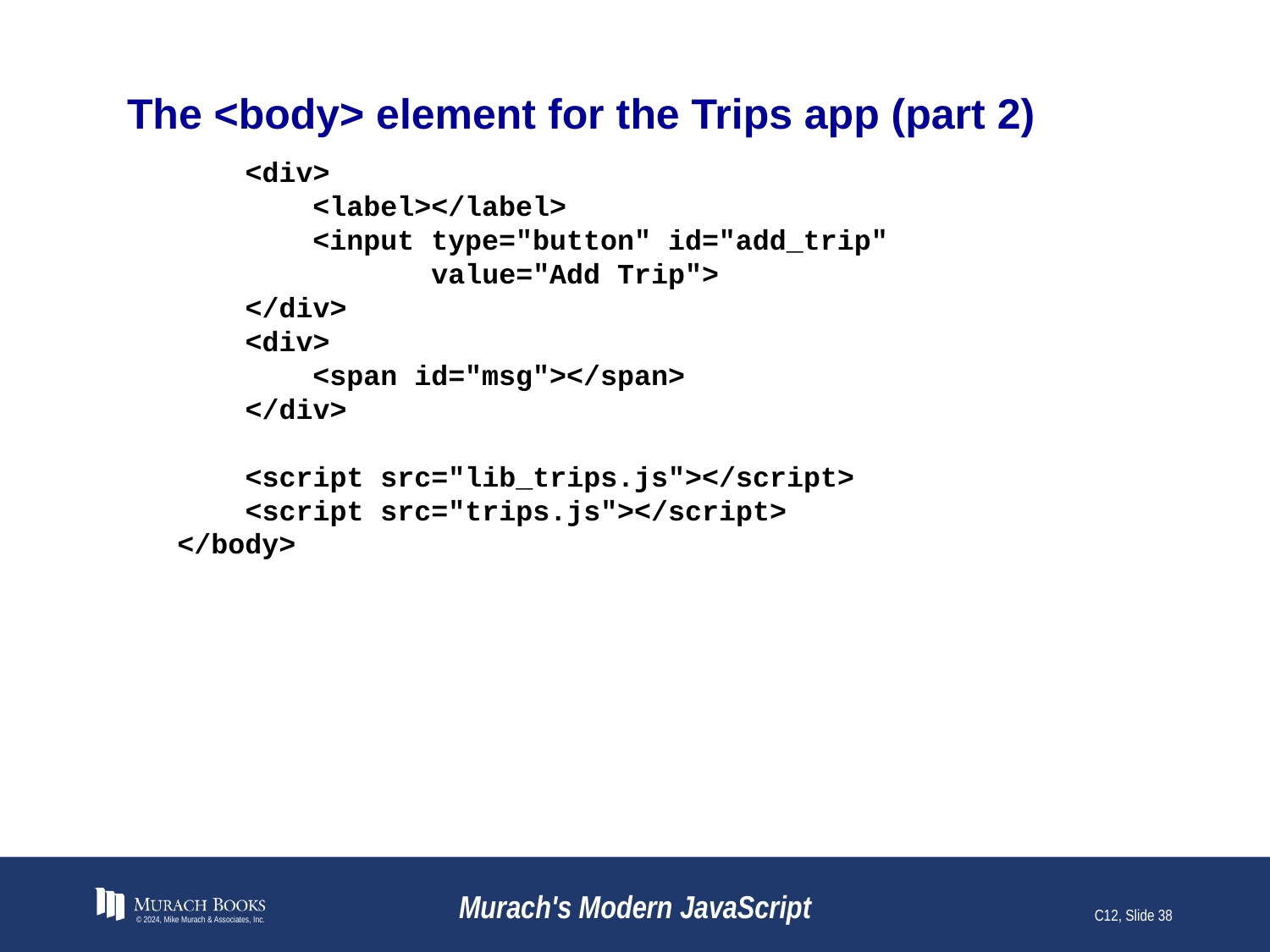

# The <body> element for the Trips app (part 2)
    <div>
        <label></label>
        <input type="button" id="add_trip"
               value="Add Trip">
    </div>
    <div>
        <span id="msg"></span>
    </div>

    <script src="lib_trips.js"></script>
    <script src="trips.js"></script>
</body>
© 2024, Mike Murach & Associates, Inc.
Murach's Modern JavaScript

C12, Slide 38